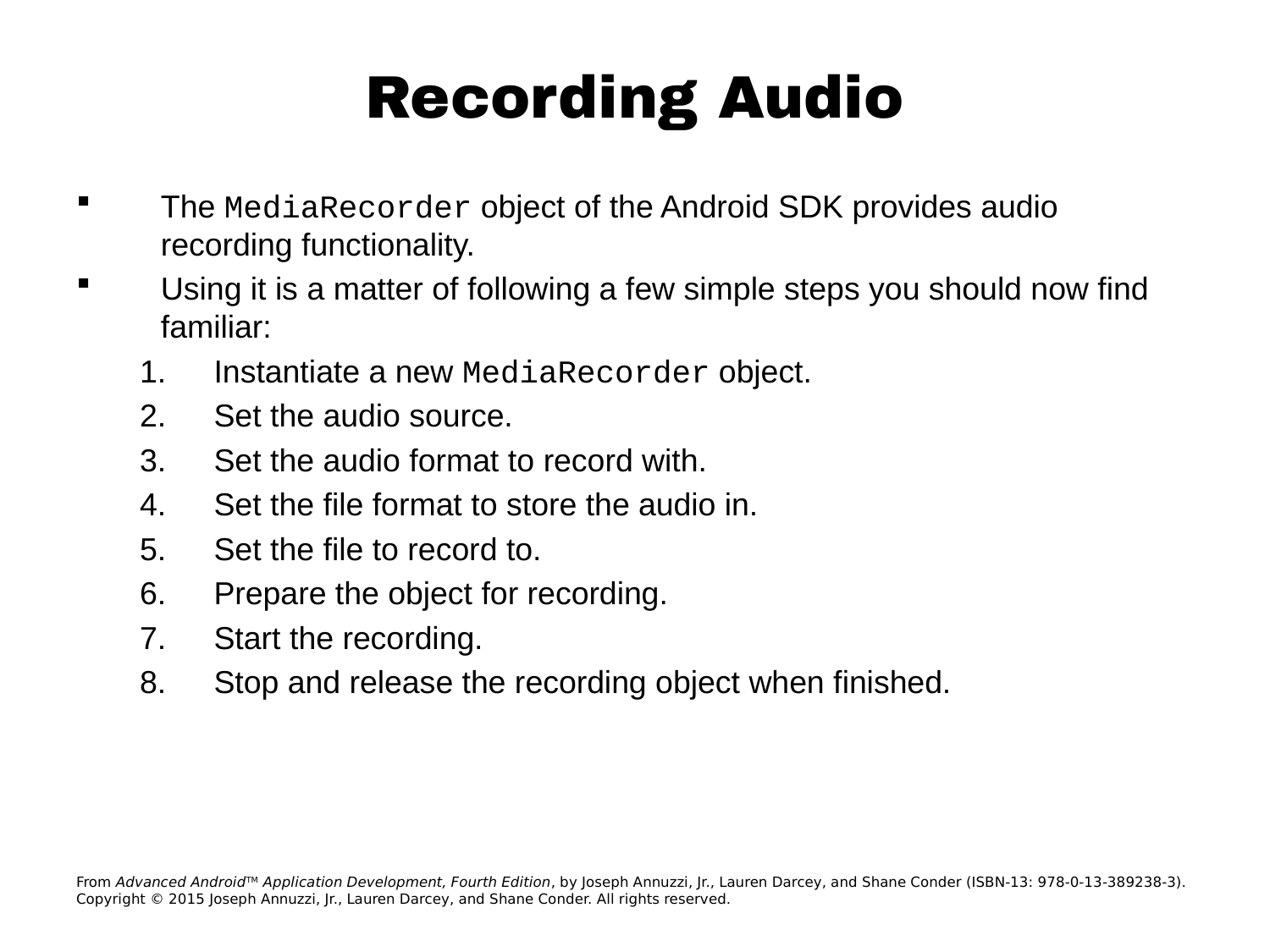

# Recording Audio
The MediaRecorder object of the Android SDK provides audio recording functionality.
Using it is a matter of following a few simple steps you should now find familiar:
Instantiate a new MediaRecorder object.
Set the audio source.
Set the audio format to record with.
Set the file format to store the audio in.
Set the file to record to.
Prepare the object for recording.
Start the recording.
Stop and release the recording object when finished.
From Advanced AndroidTM Application Development, Fourth Edition, by Joseph Annuzzi, Jr., Lauren Darcey, and Shane Conder (ISBN-13: 978-0-13-389238-3). Copyright © 2015 Joseph Annuzzi, Jr., Lauren Darcey, and Shane Conder. All rights reserved.